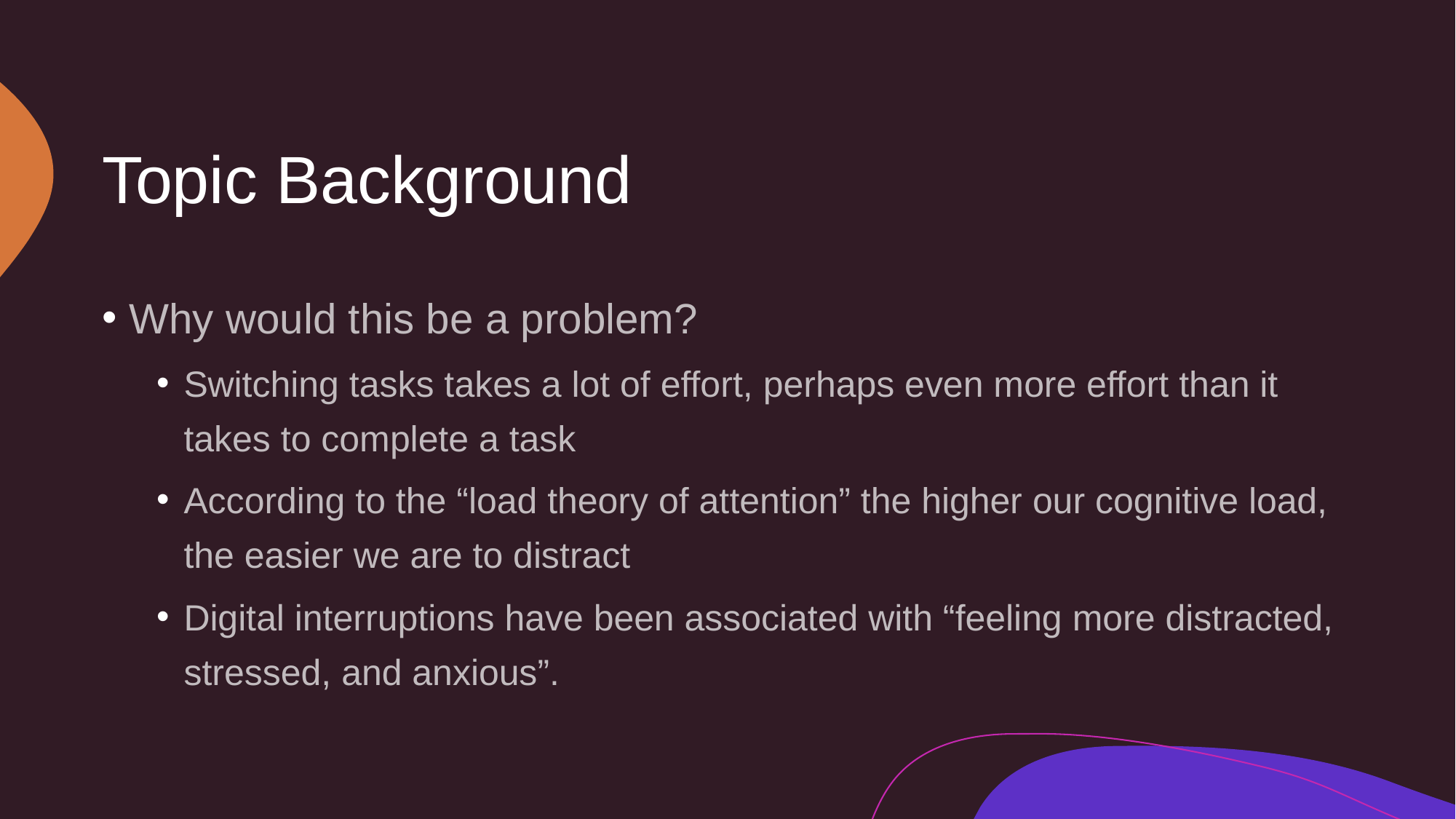

# Topic Background
Why would this be a problem?
Switching tasks takes a lot of effort, perhaps even more effort than it takes to complete a task
According to the “load theory of attention” the higher our cognitive load, the easier we are to distract
Digital interruptions have been associated with “feeling more distracted, stressed, and anxious”.